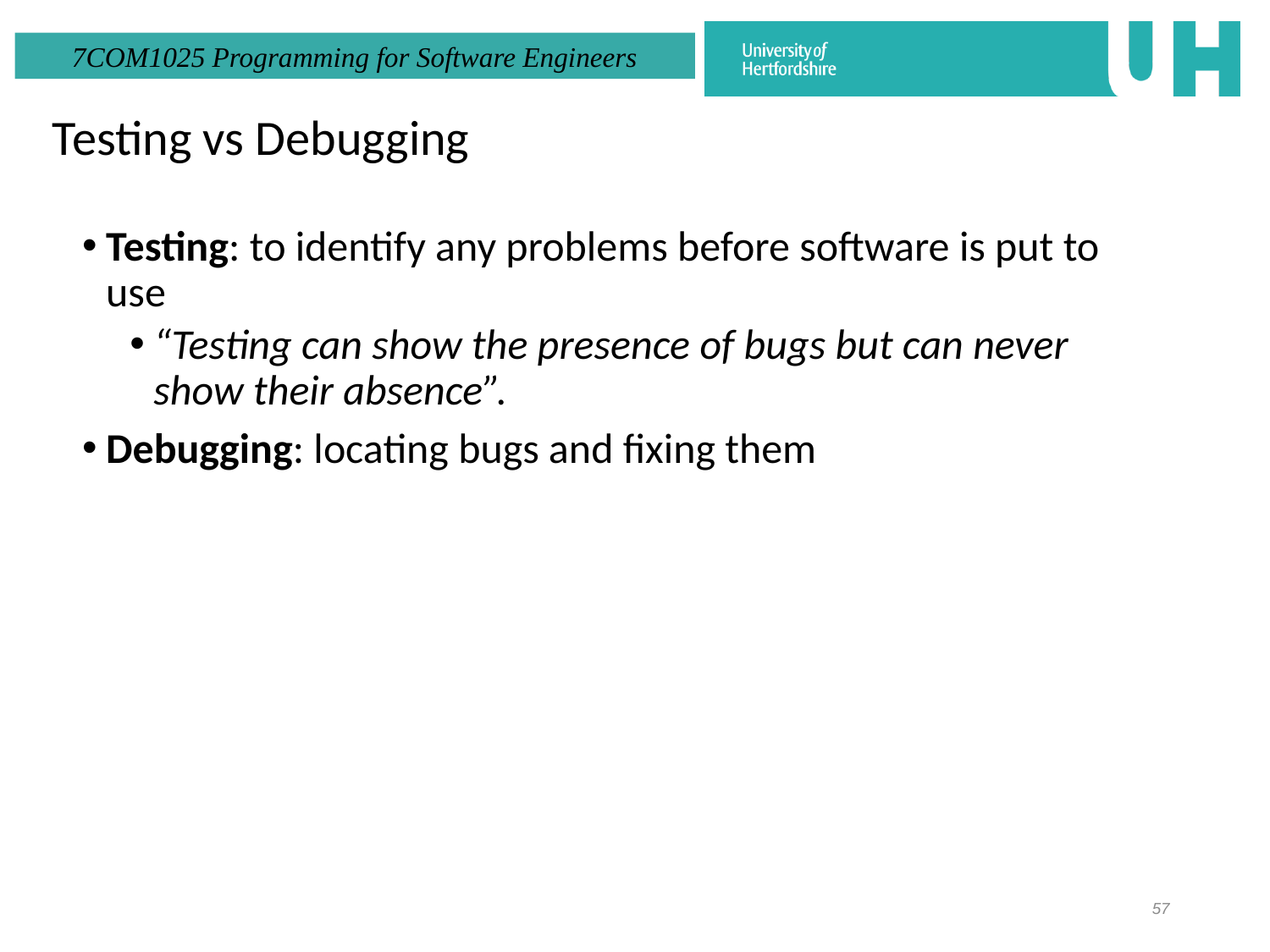

# Testing vs Debugging
Testing: to identify any problems before software is put to use
“Testing can show the presence of bugs but can never show their absence”.
Debugging: locating bugs and fixing them
57